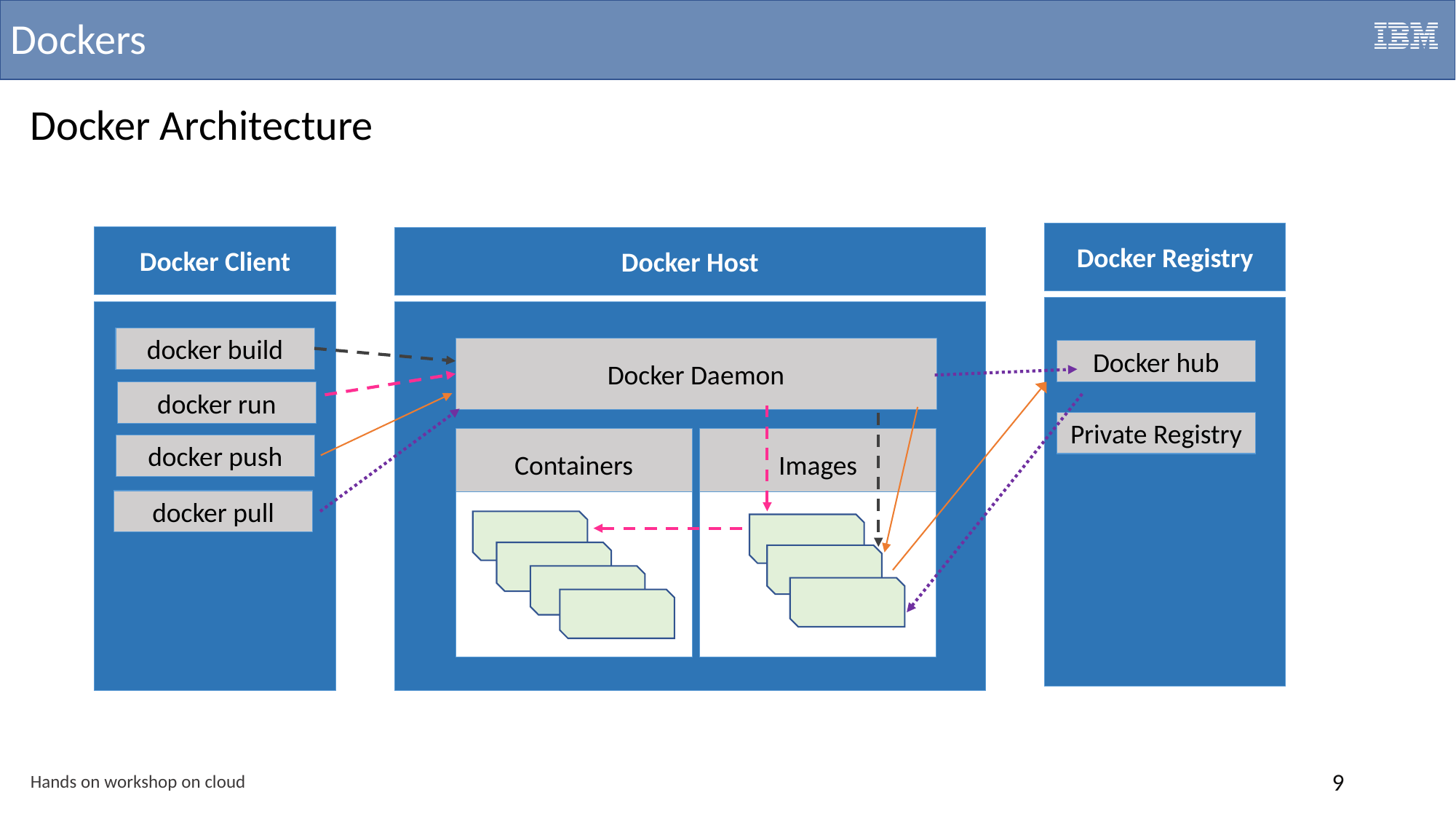

# Dockers
Docker Architecture
Docker Registry
Docker Client
Docker Host

docker build
Docker Daemon
Docker hub
docker run
Private Registry
Containers
Images
docker push
docker pull

Hands on workshop on cloud
9